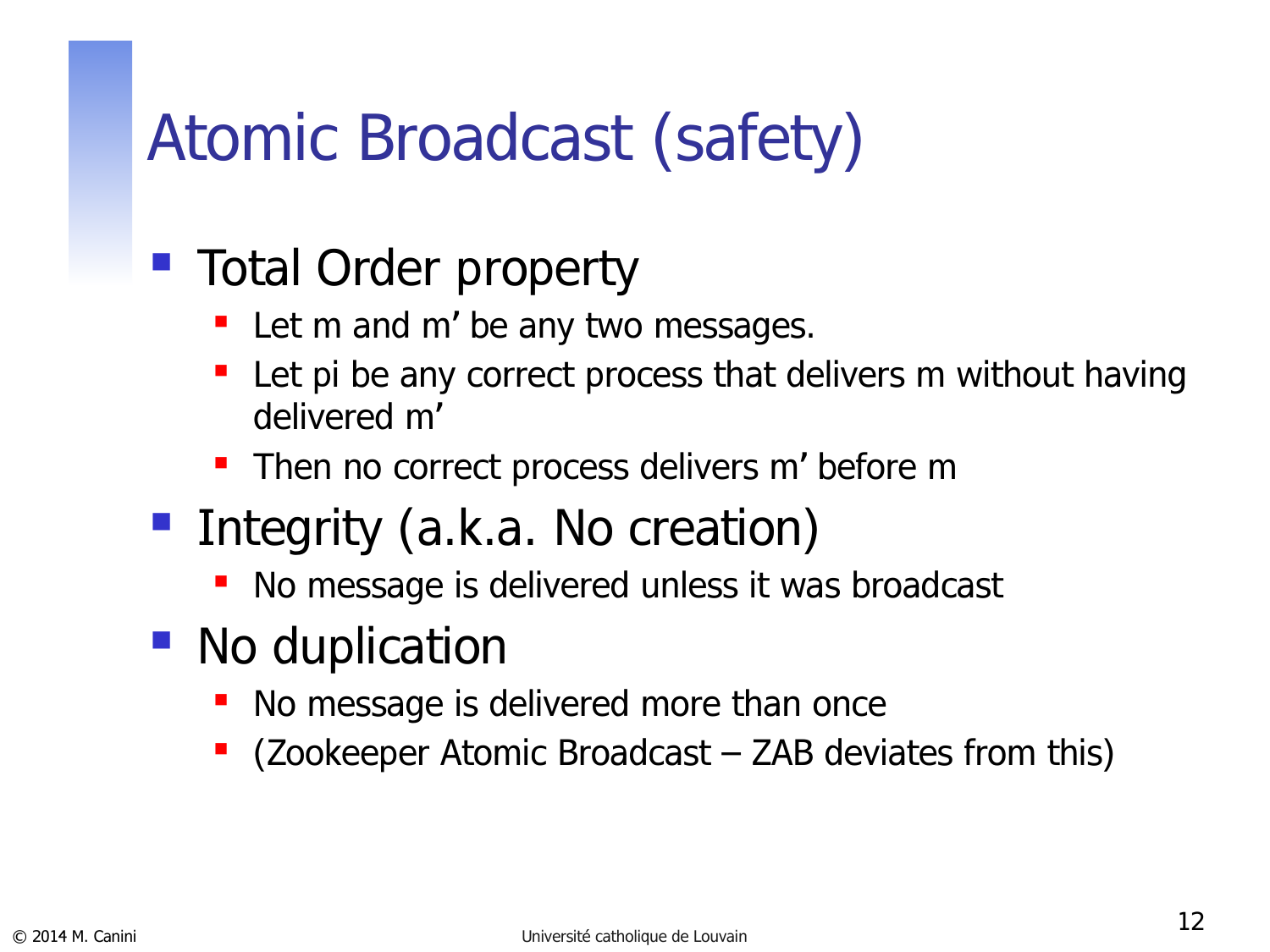

# Atomic Broadcast (safety)
Total Order property
Let m and m’ be any two messages.
Let pi be any correct process that delivers m without having delivered m’
Then no correct process delivers m’ before m
Integrity (a.k.a. No creation)
No message is delivered unless it was broadcast
No duplication
No message is delivered more than once
(Zookeeper Atomic Broadcast – ZAB deviates from this)
12
Université catholique de Louvain